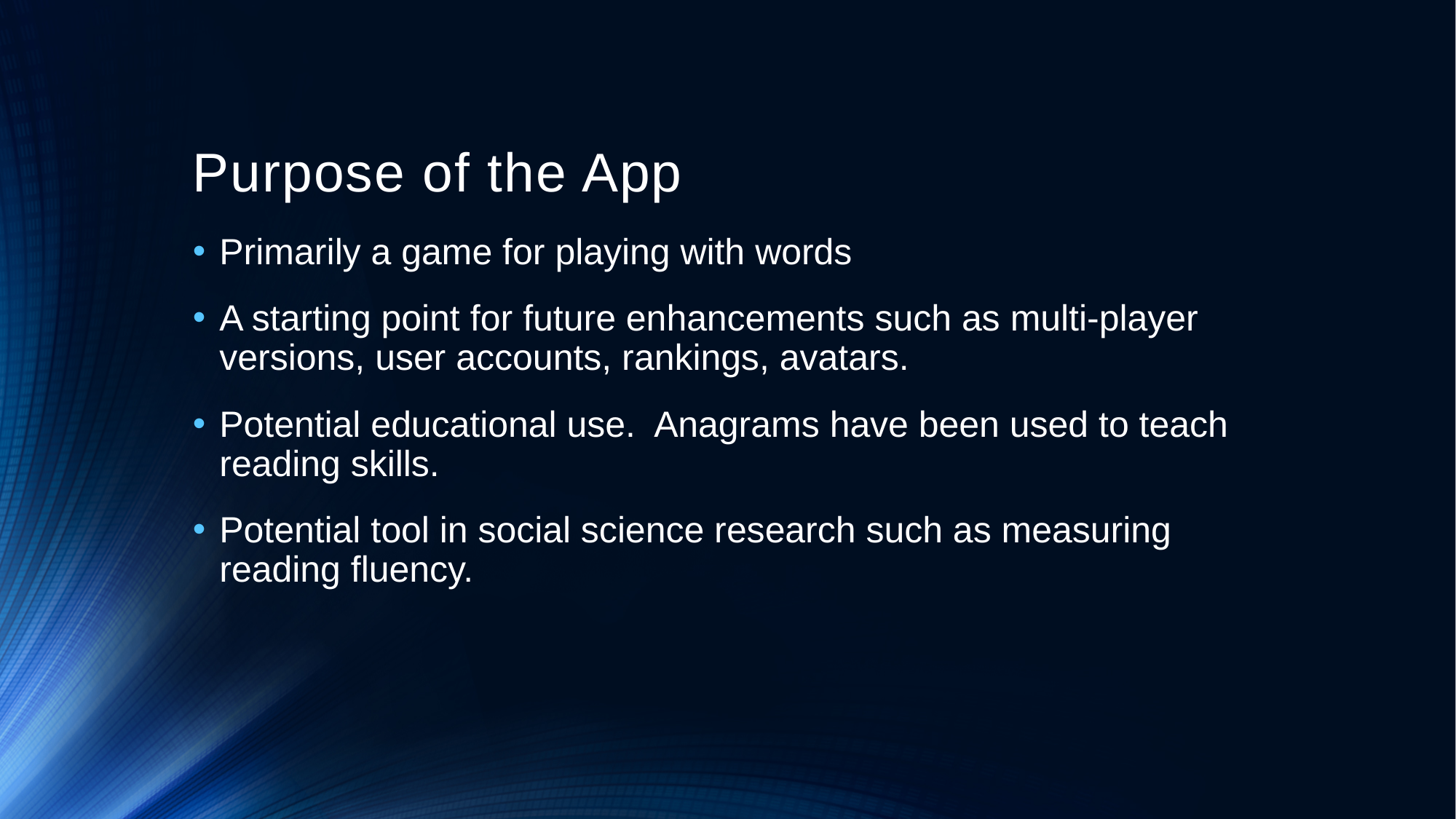

# Purpose of the App
Primarily a game for playing with words
A starting point for future enhancements such as multi-player versions, user accounts, rankings, avatars.
Potential educational use.  Anagrams have been used to teach reading skills.
Potential tool in social science research such as measuring reading fluency.